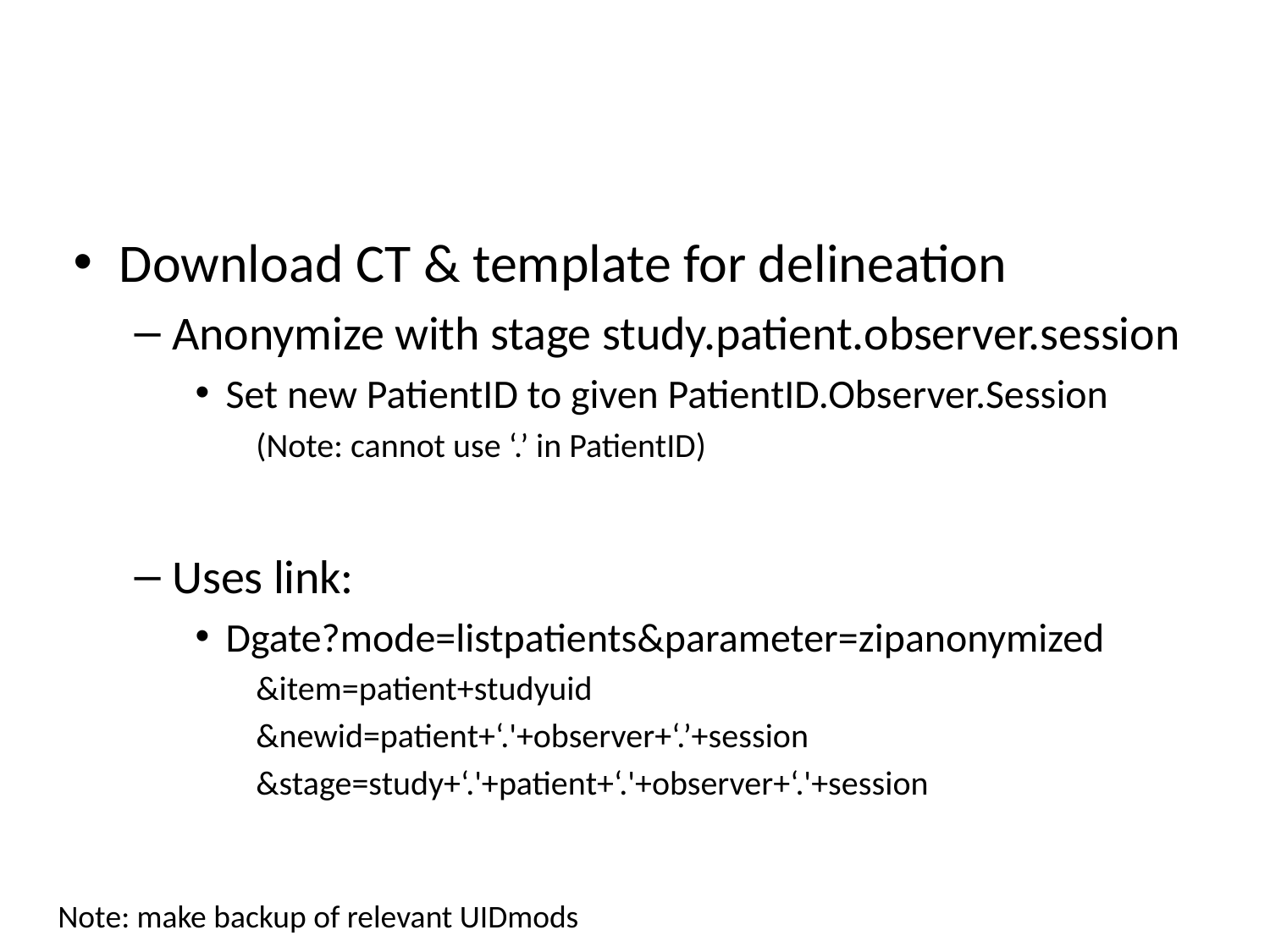

#
Download CT & template for delineation
Anonymize with stage study.patient.observer.session
Set new PatientID to given PatientID.Observer.Session
(Note: cannot use ‘.’ in PatientID)

Uses link:
Dgate?mode=listpatients&parameter=zipanonymized
&item=patient+studyuid
&newid=patient+‘.'+observer+‘.’+session
&stage=study+‘.'+patient+‘.'+observer+‘.'+session
Note: make backup of relevant UIDmods